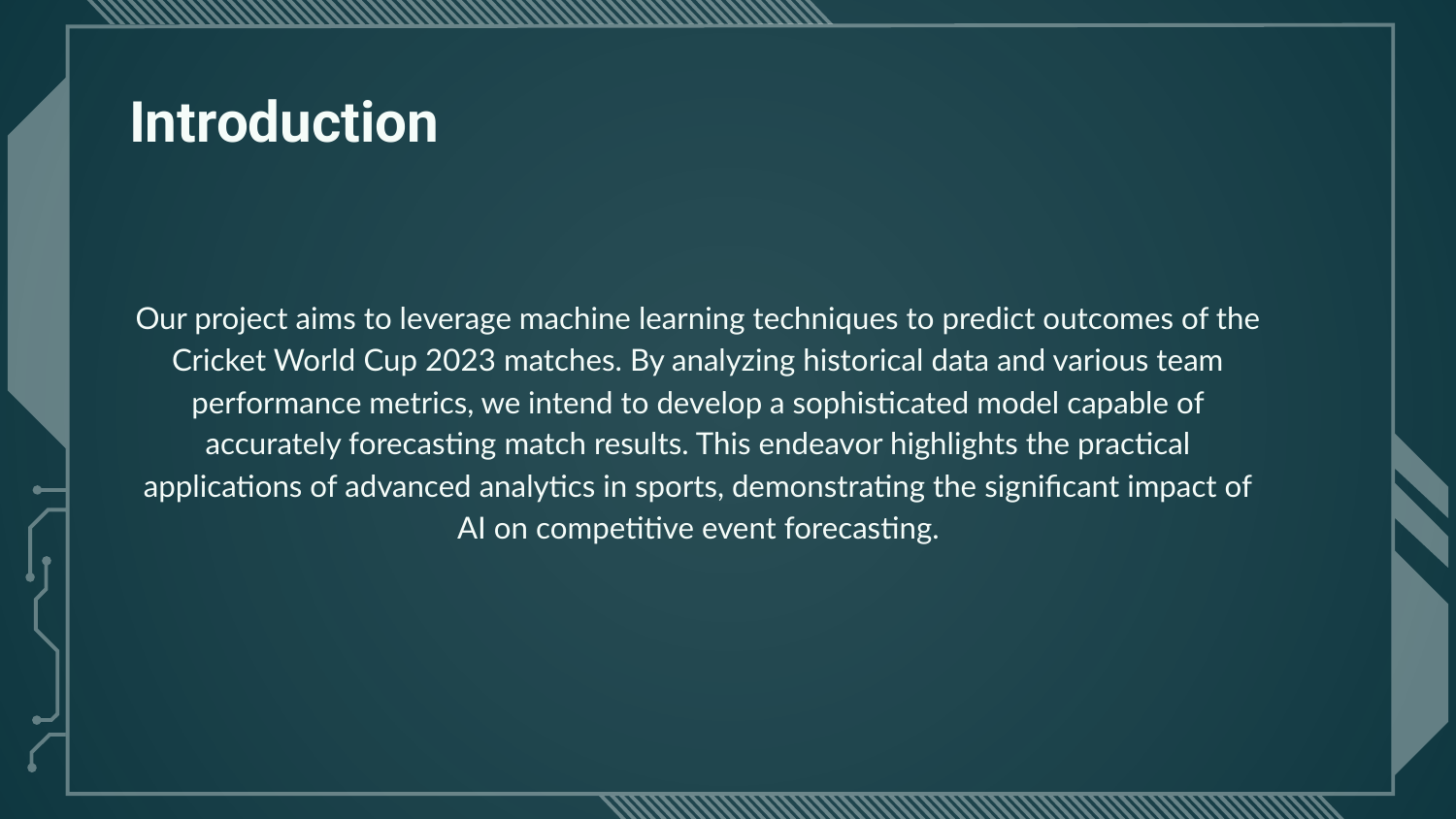

# Introduction
Our project aims to leverage machine learning techniques to predict outcomes of the Cricket World Cup 2023 matches. By analyzing historical data and various team performance metrics, we intend to develop a sophisticated model capable of accurately forecasting match results. This endeavor highlights the practical applications of advanced analytics in sports, demonstrating the significant impact of AI on competitive event forecasting.